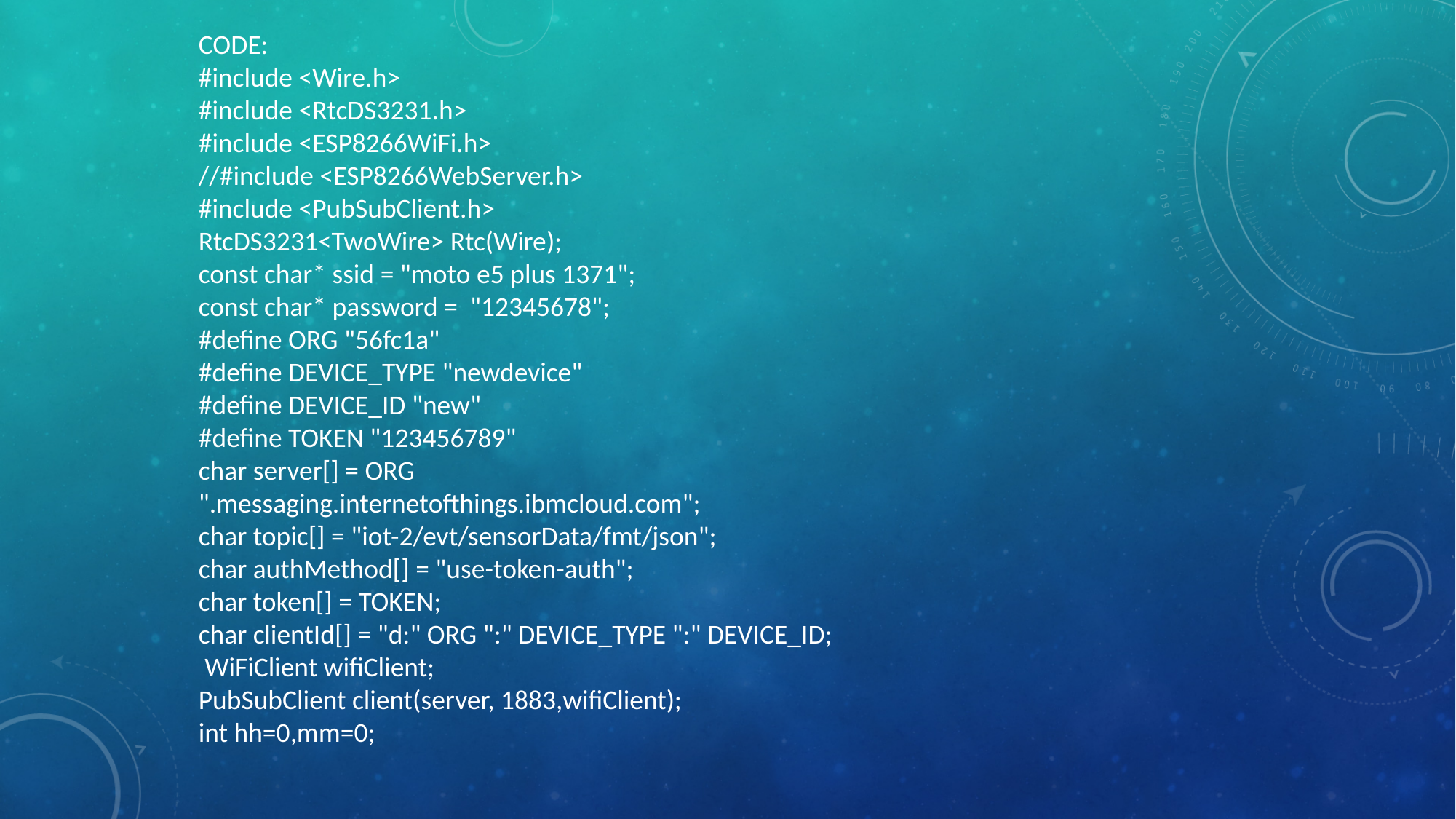

CODE:
#include <Wire.h>
#include <RtcDS3231.h>
#include <ESP8266WiFi.h>
//#include <ESP8266WebServer.h>
#include <PubSubClient.h>
RtcDS3231<TwoWire> Rtc(Wire);
const char* ssid = "moto e5 plus 1371";
const char* password =  "12345678";
#define ORG "56fc1a"
#define DEVICE_TYPE "newdevice"
#define DEVICE_ID "new"
#define TOKEN "123456789"
char server[] = ORG ".messaging.internetofthings.ibmcloud.com";
char topic[] = "iot-2/evt/sensorData/fmt/json";
char authMethod[] = "use-token-auth";
char token[] = TOKEN;
char clientId[] = "d:" ORG ":" DEVICE_TYPE ":" DEVICE_ID;
 WiFiClient wifiClient;
PubSubClient client(server, 1883,wifiClient);
int hh=0,mm=0;